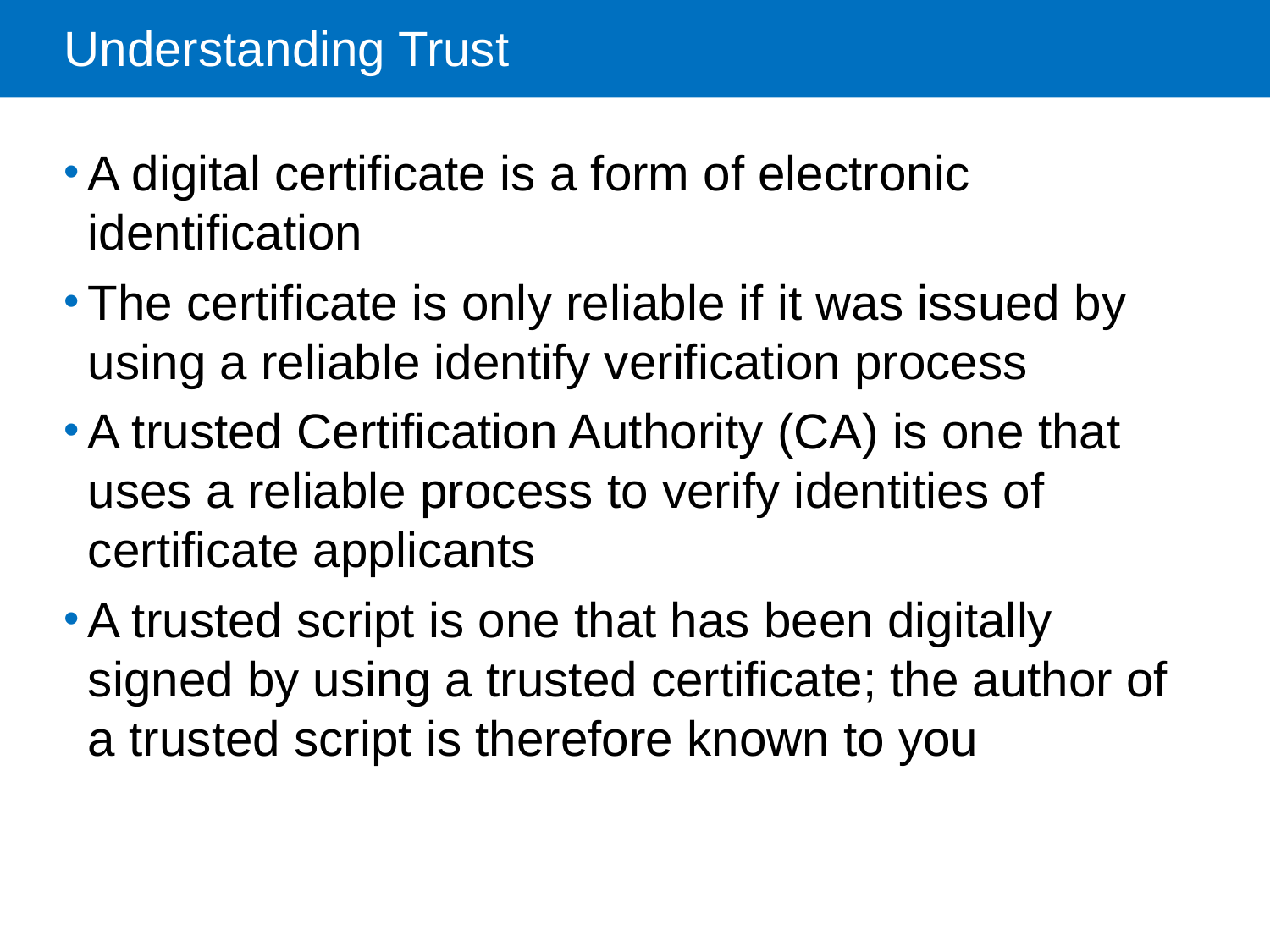

# Understanding Trust
A digital certificate is a form of electronic identification
The certificate is only reliable if it was issued by using a reliable identify verification process
A trusted Certification Authority (CA) is one that uses a reliable process to verify identities of certificate applicants
A trusted script is one that has been digitally signed by using a trusted certificate; the author of a trusted script is therefore known to you